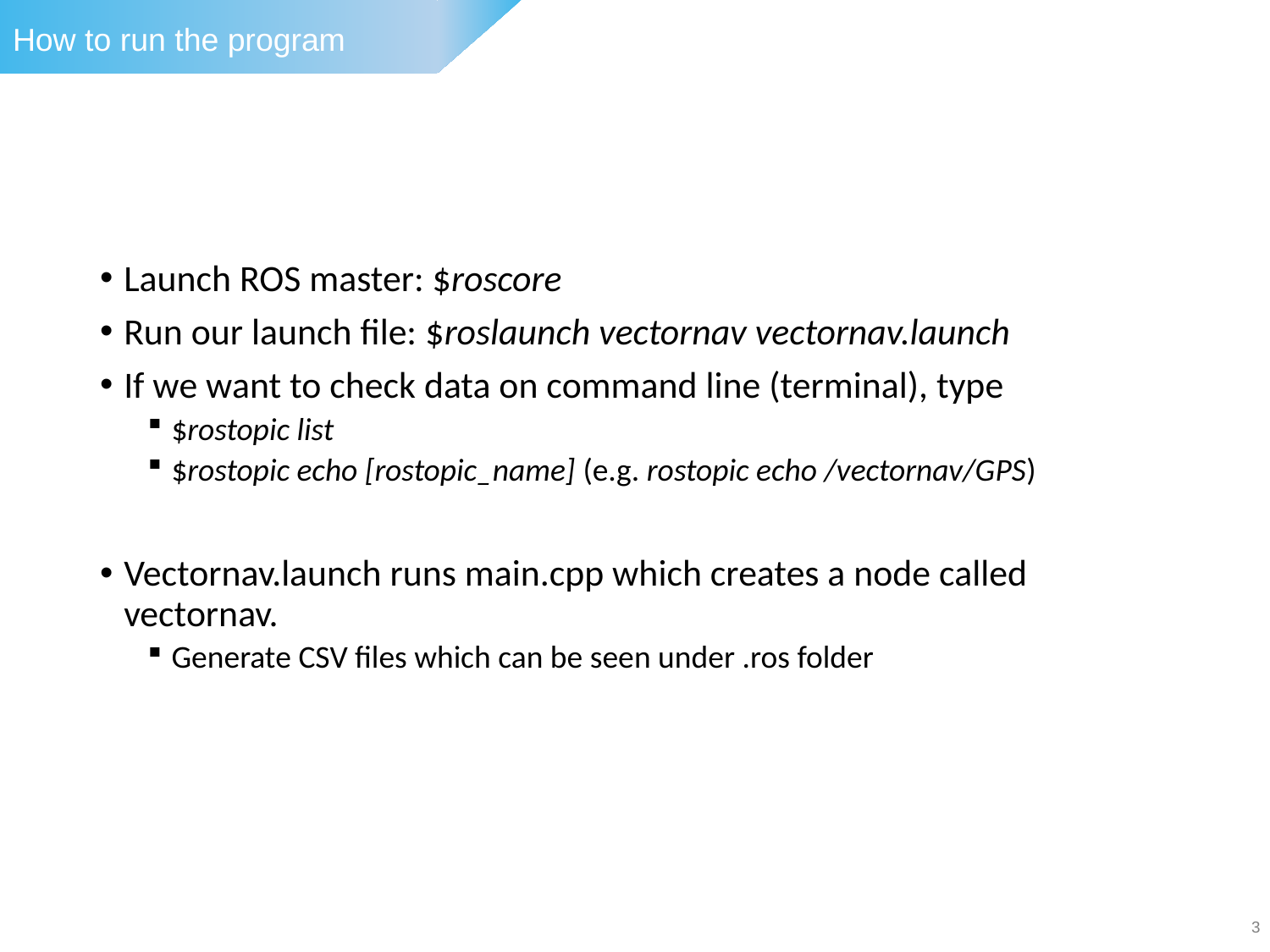

# How to run the program
Launch ROS master: $roscore
Run our launch file: $roslaunch vectornav vectornav.launch
If we want to check data on command line (terminal), type
$rostopic list
$rostopic echo [rostopic_name] (e.g. rostopic echo /vectornav/GPS)

Vectornav.launch runs main.cpp which creates a node called vectornav.
Generate CSV files which can be seen under .ros folder